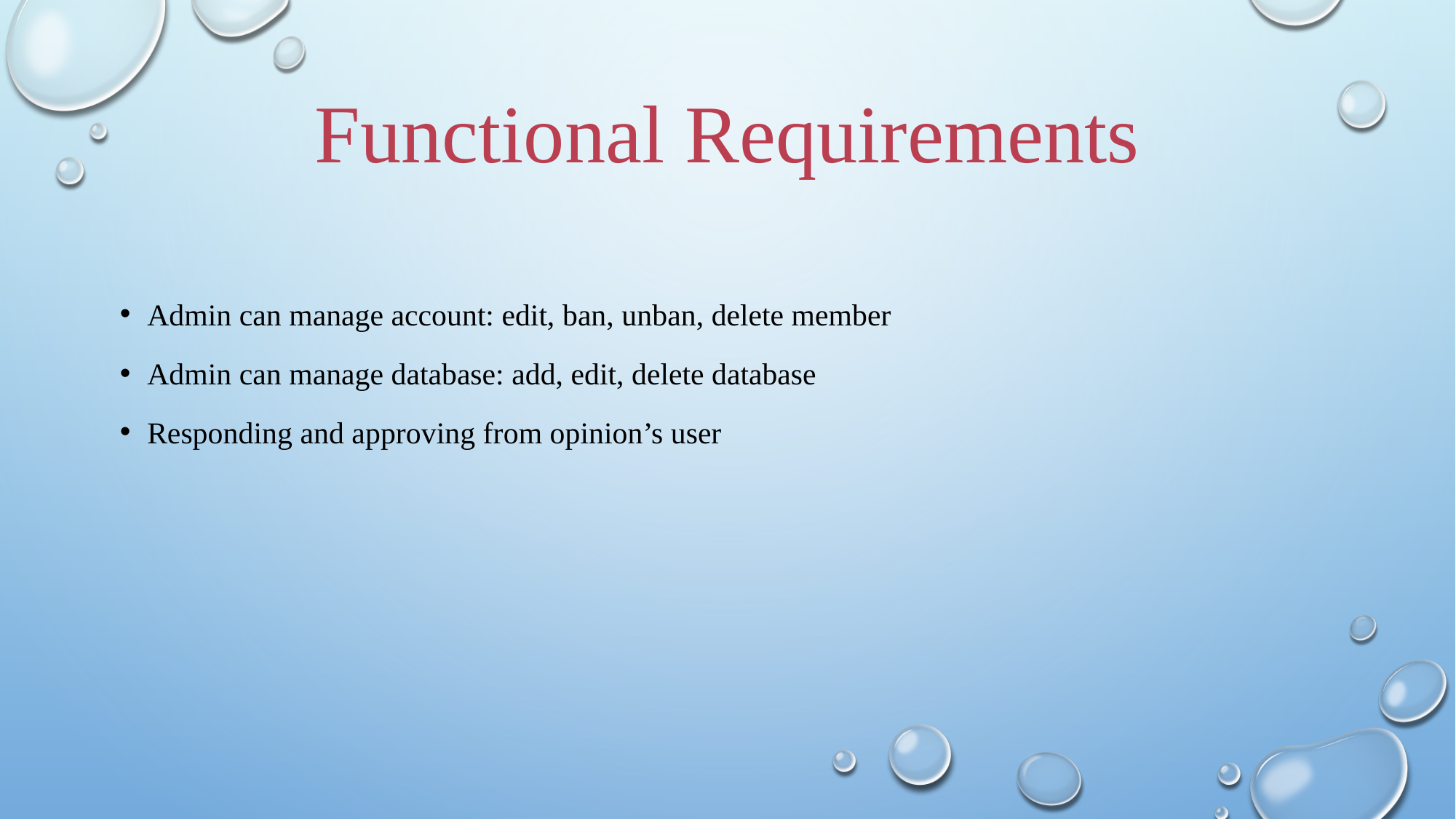

# Functional Requirements
Admin can manage account: edit, ban, unban, delete member
Admin can manage database: add, edit, delete database
Responding and approving from opinion’s user